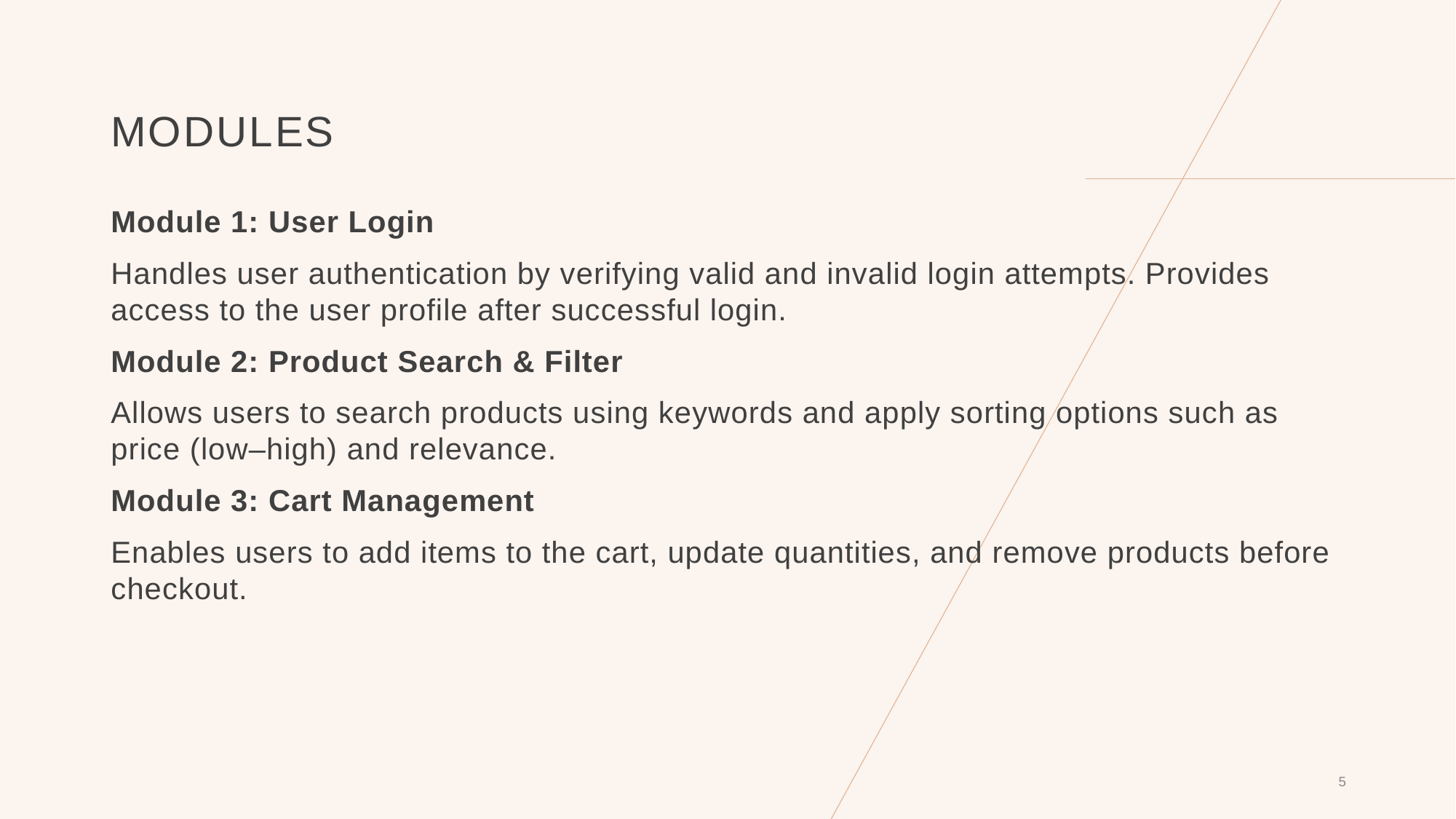

# MODULES
Module 1: User Login
Handles user authentication by verifying valid and invalid login attempts. Provides access to the user profile after successful login.
Module 2: Product Search & Filter
Allows users to search products using keywords and apply sorting options such as price (low–high) and relevance.
Module 3: Cart Management
Enables users to add items to the cart, update quantities, and remove products before checkout.

5